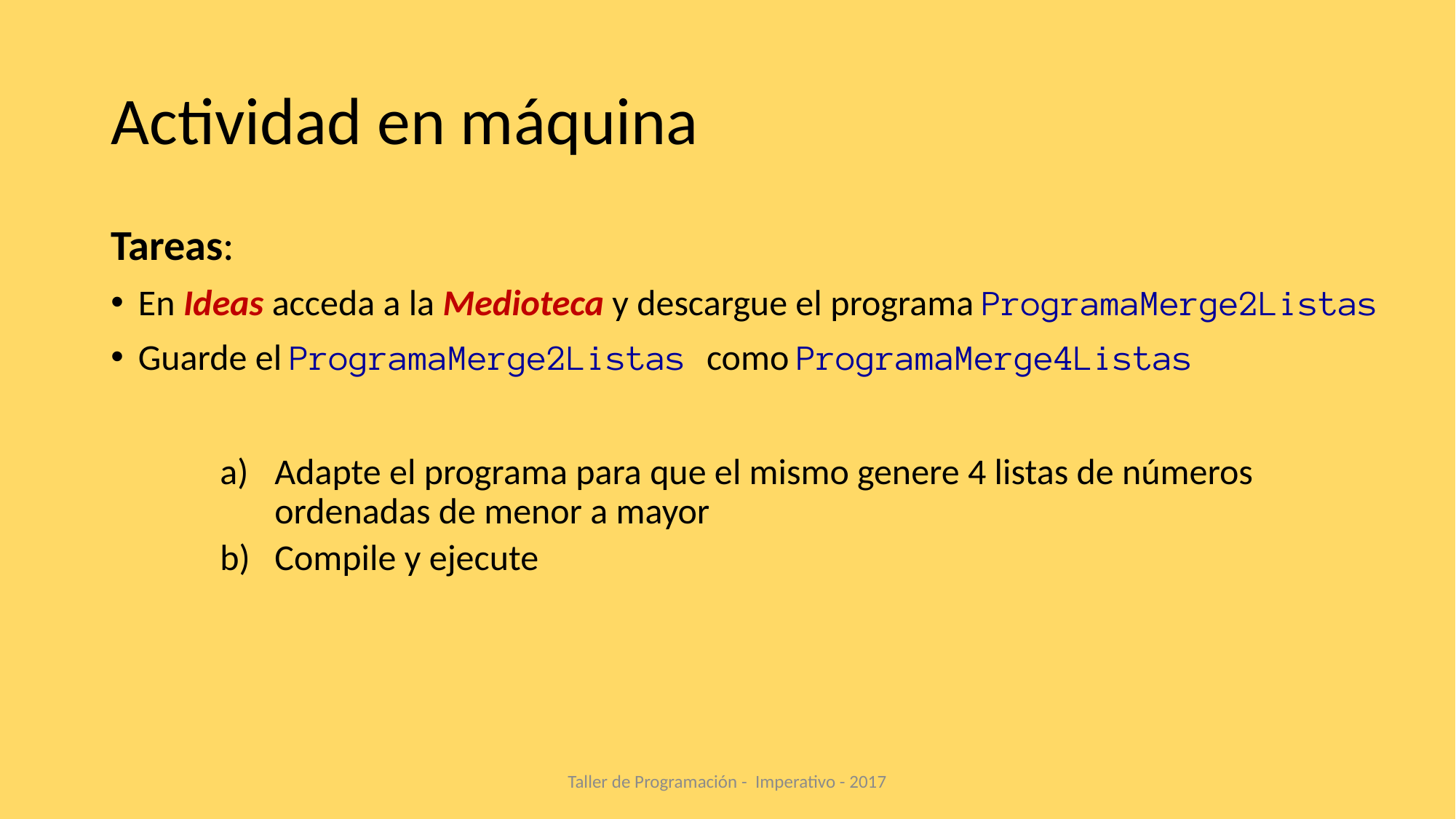

# Actividad en máquina
Tareas:
En Ideas acceda a la Medioteca y descargue el programa ProgramaMerge2Listas
Guarde el ProgramaMerge2Listas como ProgramaMerge4Listas

Adapte el programa para que el mismo genere 4 listas de números  ordenadas de menor a mayor
Compile y ejecute

Taller de Programación -  Imperativo - 2017